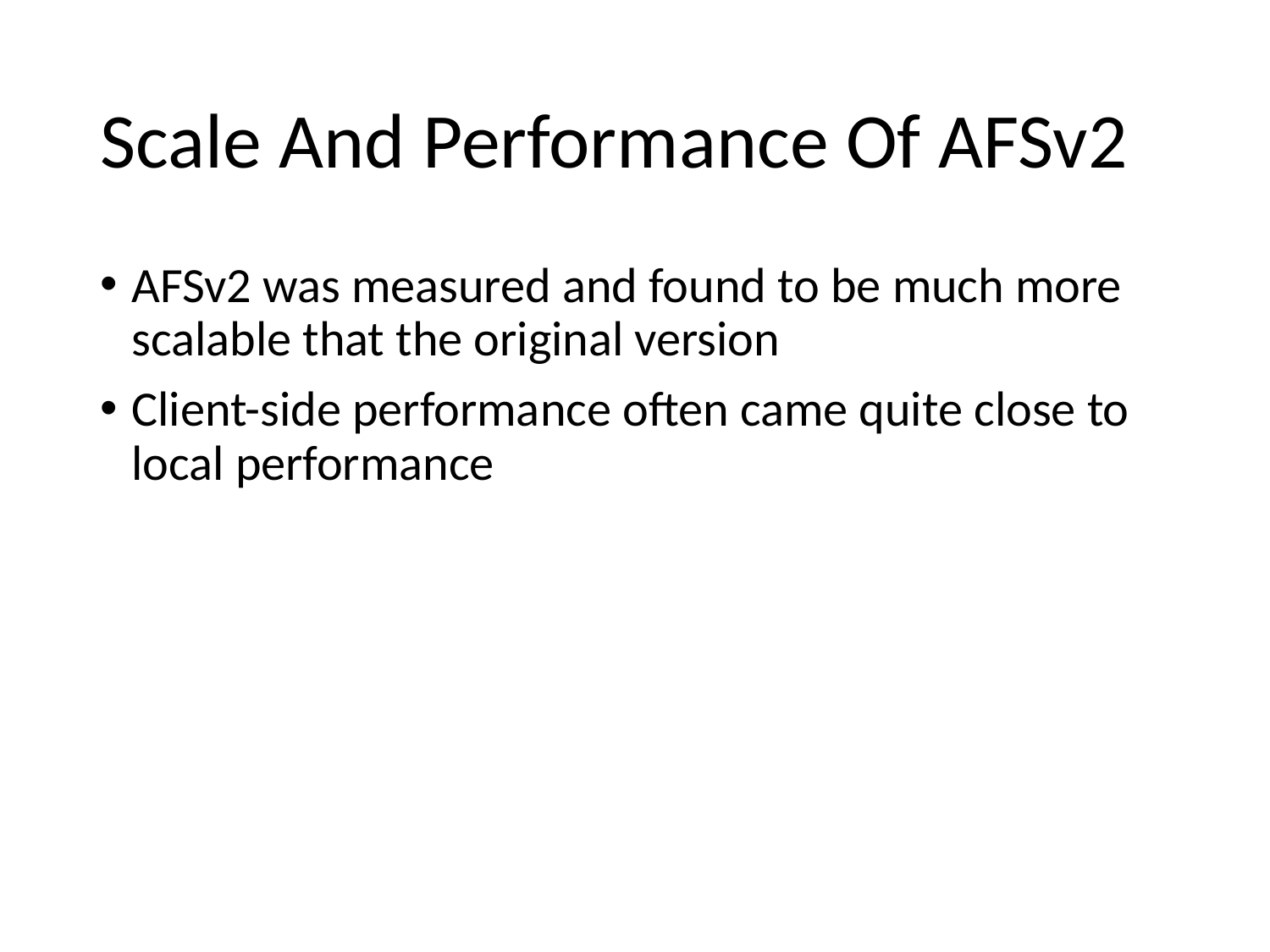

# Scale And Performance Of AFSv2
AFSv2 was measured and found to be much more scalable that the original version
Client-side performance often came quite close to local performance